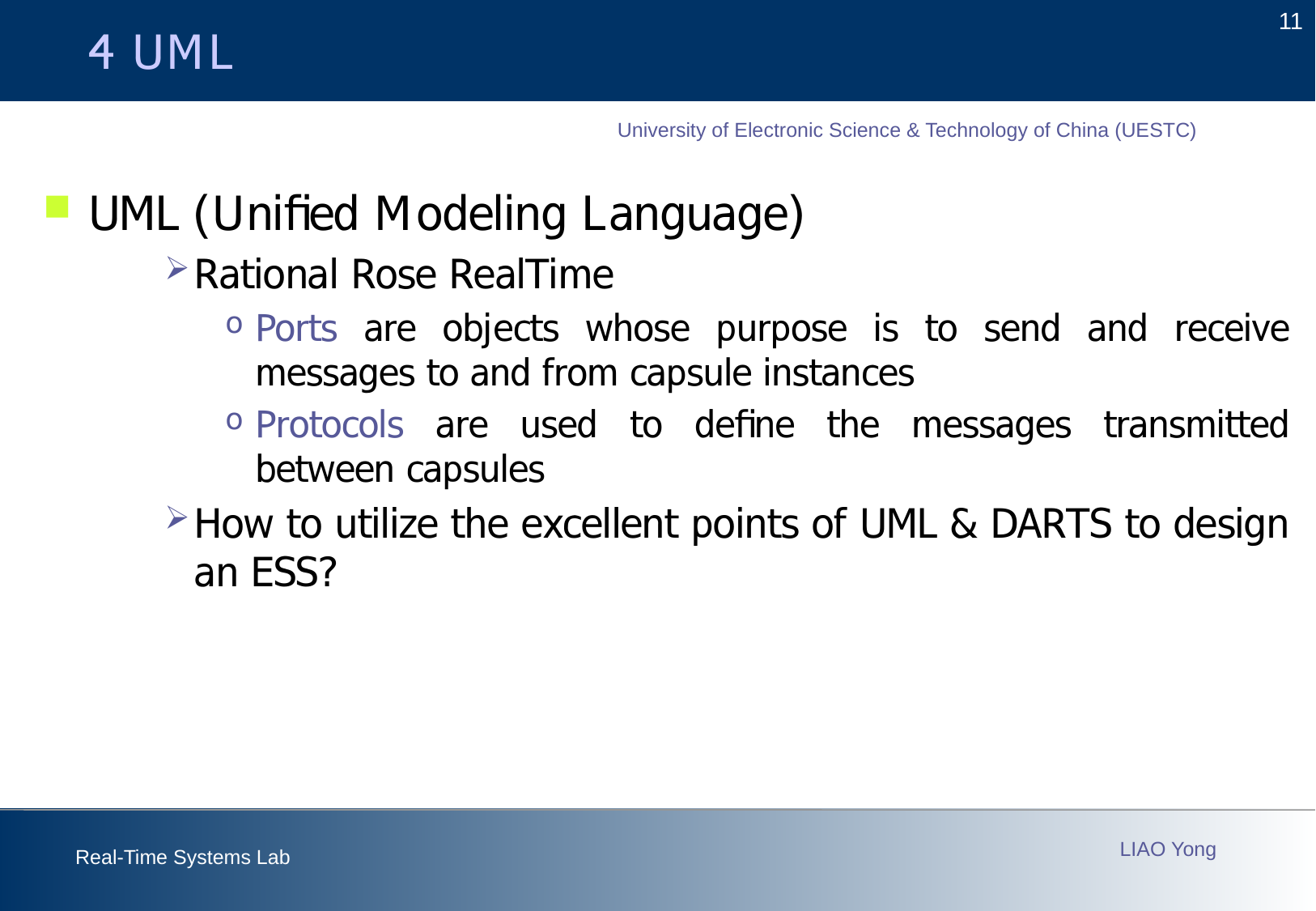

4 UML

UML (Unified Modeling Language)
Rational Rose RealTime
Ports are objects whose purpose is to send and receive messages to and from capsule instances
Protocols are used to define the messages transmitted between capsules
How to utilize the excellent points of UML & DARTS to design an ESS?